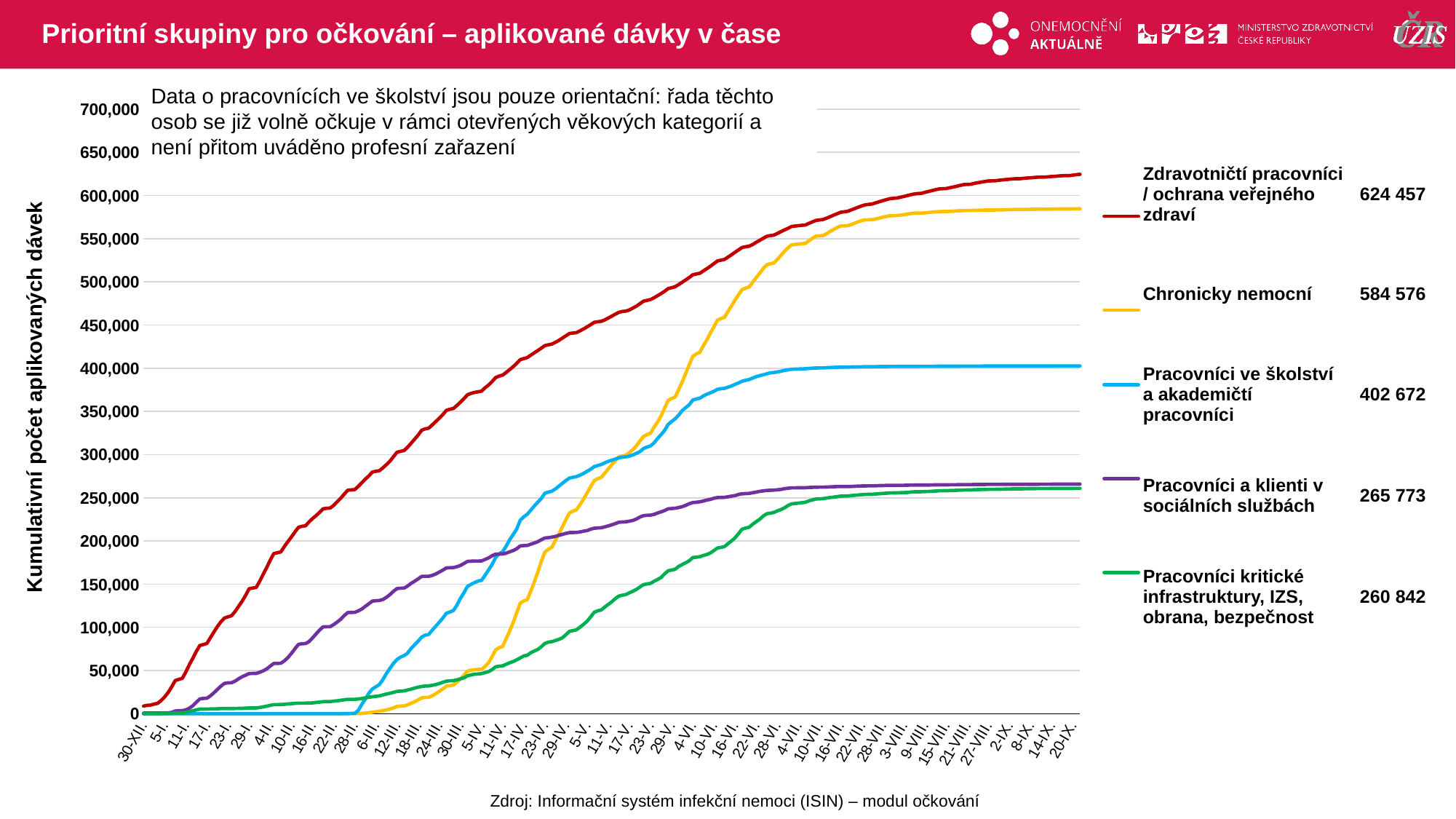

# Prioritní skupiny pro očkování – aplikované dávky v čase
Data o pracovnících ve školství jsou pouze orientační: řada těchto osob se již volně očkuje v rámci otevřených věkových kategorií a není přitom uváděno profesní zařazení

### Chart

| Category | Zdravotničtí pracovníci / ochrana veřejného zdraví | Chronicky nemocní | Pracovníci ve školství a akademičtí pracovníci | Pracovníci a klienti v sociálních službách | Pracovníci kritické infrastruktury, IZS, AČR, bezpečnost |
|---|---|---|---|---|---|
| 30-XII. | 8768.0 | 0.0 | 1.0 | 685.0 | 128.0 |
| 31-XII. | 9737.0 | 2.0 | 1.0 | 878.0 | 137.0 |
| 1-I. | 9971.0 | 2.0 | 1.0 | 883.0 | 151.0 |
| 2-I. | 11149.0 | 4.0 | 1.0 | 883.0 | 174.0 |
| 3-I. | 12015.0 | 4.0 | 1.0 | 885.0 | 178.0 |
| 4-I. | 15294.0 | 4.0 | 2.0 | 888.0 | 223.0 |
| 5-I. | 19445.0 | 4.0 | 2.0 | 900.0 | 291.0 |
| 6-I. | 24731.0 | 5.0 | 2.0 | 954.0 | 397.0 |
| 7-I. | 31144.0 | 7.0 | 2.0 | 1568.0 | 629.0 |
| 8-I. | 38457.0 | 7.0 | 3.0 | 3160.0 | 873.0 |
| 9-I. | 39772.0 | 7.0 | 3.0 | 3463.0 | 921.0 |
| 10-I. | 40922.0 | 7.0 | 3.0 | 3541.0 | 951.0 |
| 11-I. | 48225.0 | 8.0 | 3.0 | 4455.0 | 1536.0 |
| 12-I. | 56757.0 | 10.0 | 3.0 | 6398.0 | 2510.0 |
| 13-I. | 64199.0 | 14.0 | 5.0 | 9269.0 | 3503.0 |
| 14-I. | 72118.0 | 18.0 | 7.0 | 13290.0 | 4450.0 |
| 15-I. | 79019.0 | 23.0 | 7.0 | 17134.0 | 5385.0 |
| 16-I. | 80122.0 | 23.0 | 7.0 | 17747.0 | 5392.0 |
| 17-I. | 81340.0 | 23.0 | 7.0 | 17989.0 | 5395.0 |
| 18-I. | 88127.0 | 28.0 | 7.0 | 20719.0 | 5544.0 |
| 19-I. | 94631.0 | 32.0 | 8.0 | 24276.0 | 5671.0 |
| 20-I. | 100999.0 | 34.0 | 8.0 | 28214.0 | 5771.0 |
| 21-I. | 106575.0 | 40.0 | 10.0 | 32017.0 | 5939.0 |
| 22-I. | 110815.0 | 42.0 | 10.0 | 35151.0 | 6007.0 |
| 23-I. | 112182.0 | 42.0 | 10.0 | 35765.0 | 6031.0 |
| 24-I. | 113443.0 | 43.0 | 10.0 | 35891.0 | 6039.0 |
| 25-I. | 118348.0 | 43.0 | 10.0 | 37808.0 | 6101.0 |
| 26-I. | 124238.0 | 44.0 | 10.0 | 40459.0 | 6195.0 |
| 27-I. | 130276.0 | 44.0 | 10.0 | 42834.0 | 6293.0 |
| 28-I. | 137094.0 | 45.0 | 10.0 | 44627.0 | 6459.0 |
| 29-I. | 144733.0 | 46.0 | 11.0 | 46478.0 | 6672.0 |
| 30-I. | 145496.0 | 46.0 | 11.0 | 46657.0 | 6678.0 |
| 31-I. | 146248.0 | 46.0 | 11.0 | 46720.0 | 6707.0 |
| 1-II. | 153338.0 | 48.0 | 11.0 | 48013.0 | 7230.0 |
| 2-II. | 161543.0 | 49.0 | 14.0 | 49682.0 | 7970.0 |
| 3-II. | 169363.0 | 50.0 | 16.0 | 51872.0 | 8799.0 |
| 4-II. | 177908.0 | 53.0 | 16.0 | 55232.0 | 9691.0 |
| 5-II. | 185330.0 | 55.0 | 16.0 | 58213.0 | 10574.0 |
| 6-II. | 186351.0 | 55.0 | 16.0 | 58255.0 | 10595.0 |
| 7-II. | 187293.0 | 55.0 | 16.0 | 58433.0 | 10608.0 |
| 8-II. | 193587.0 | 59.0 | 16.0 | 61192.0 | 10939.0 |
| 9-II. | 199167.0 | 62.0 | 18.0 | 65017.0 | 11335.0 |
| 10-II. | 204655.0 | 64.0 | 19.0 | 69829.0 | 11598.0 |
| 11-II. | 210420.0 | 75.0 | 20.0 | 75283.0 | 12033.0 |
| 12-II. | 215829.0 | 81.0 | 22.0 | 80317.0 | 12260.0 |
| 13-II. | 216978.0 | 86.0 | 25.0 | 81027.0 | 12283.0 |
| 14-II. | 217507.0 | 88.0 | 25.0 | 81159.0 | 12288.0 |
| 15-II. | 222052.0 | 91.0 | 25.0 | 83481.0 | 12429.0 |
| 16-II. | 225887.0 | 99.0 | 27.0 | 87754.0 | 12510.0 |
| 17-II. | 229312.0 | 109.0 | 28.0 | 92294.0 | 13064.0 |
| 18-II. | 233096.0 | 121.0 | 32.0 | 96873.0 | 13391.0 |
| 19-II. | 237198.0 | 141.0 | 38.0 | 100541.0 | 14010.0 |
| 20-II. | 237821.0 | 145.0 | 41.0 | 100704.0 | 14024.0 |
| 21-II. | 238115.0 | 145.0 | 41.0 | 100708.0 | 14047.0 |
| 22-II. | 241194.0 | 169.0 | 43.0 | 103170.0 | 14591.0 |
| 23-II. | 245382.0 | 180.0 | 49.0 | 106107.0 | 14959.0 |
| 24-II. | 249383.0 | 197.0 | 58.0 | 109425.0 | 15538.0 |
| 25-II. | 254235.0 | 222.0 | 105.0 | 113650.0 | 16143.0 |
| 26-II. | 258707.0 | 269.0 | 163.0 | 117084.0 | 16640.0 |
| 27-II. | 259159.0 | 276.0 | 203.0 | 117249.0 | 16666.0 |
| 28-II. | 259467.0 | 277.0 | 400.0 | 117354.0 | 16691.0 |
| 1-III. | 263164.0 | 323.0 | 3927.0 | 119063.0 | 17065.0 |
| 2-III. | 267319.0 | 397.0 | 10824.0 | 121188.0 | 17623.0 |
| 3-III. | 271616.0 | 697.0 | 16984.0 | 124330.0 | 18369.0 |
| 4-III. | 275293.0 | 1199.0 | 23817.0 | 127308.0 | 19017.0 |
| 5-III. | 279800.0 | 1749.0 | 28625.0 | 130402.0 | 19699.0 |
| 6-III. | 280658.0 | 2271.0 | 31249.0 | 130822.0 | 20118.0 |
| 7-III. | 281371.0 | 2929.0 | 33845.0 | 131122.0 | 20665.0 |
| 8-III. | 284711.0 | 3515.0 | 39708.0 | 132316.0 | 21763.0 |
| 9-III. | 288385.0 | 4407.0 | 46651.0 | 134837.0 | 22813.0 |
| 10-III. | 292456.0 | 5460.0 | 52623.0 | 137973.0 | 23736.0 |
| 11-III. | 297669.0 | 6862.0 | 58317.0 | 141746.0 | 24732.0 |
| 12-III. | 302705.0 | 8407.0 | 62826.0 | 144905.0 | 25917.0 |
| 13-III. | 303693.0 | 8865.0 | 65581.0 | 145332.0 | 26127.0 |
| 14-III. | 304676.0 | 9033.0 | 67285.0 | 145441.0 | 26460.0 |
| 15-III. | 308442.0 | 10341.0 | 70122.0 | 147798.0 | 27475.0 |
| 16-III. | 313101.0 | 12182.0 | 75533.0 | 150911.0 | 28454.0 |
| 17-III. | 317798.0 | 13957.0 | 79818.0 | 153406.0 | 29695.0 |
| 18-III. | 322541.0 | 16086.0 | 83944.0 | 156088.0 | 30690.0 |
| 19-III. | 328290.0 | 18355.0 | 88702.0 | 159029.0 | 31615.0 |
| 20-III. | 329792.0 | 18929.0 | 91016.0 | 159085.0 | 32031.0 |
| 21-III. | 330610.0 | 19054.0 | 91752.0 | 159101.0 | 32211.0 |
| 22-III. | 334345.0 | 20945.0 | 96695.0 | 160158.0 | 32925.0 |
| 23-III. | 338255.0 | 23103.0 | 101369.0 | 161742.0 | 33725.0 |
| 24-III. | 342090.0 | 25937.0 | 105981.0 | 163998.0 | 34982.0 |
| 25-III. | 346300.0 | 28753.0 | 110692.0 | 166179.0 | 36366.0 |
| 26-III. | 351200.0 | 31833.0 | 116234.0 | 168794.0 | 37700.0 |
| 27-III. | 352493.0 | 32483.0 | 117765.0 | 169011.0 | 38167.0 |
| 28-III. | 353338.0 | 33235.0 | 119410.0 | 169179.0 | 38262.0 |
| 29-III. | 356775.0 | 36383.0 | 125602.0 | 170149.0 | 39167.0 |
| 30-III. | 360624.0 | 40145.0 | 133467.0 | 171617.0 | 40432.0 |
| 31-III. | 364707.0 | 44513.0 | 140035.0 | 173858.0 | 41500.0 |
| 1-IV. | 369255.0 | 49333.0 | 147259.0 | 176336.0 | 43860.0 |
| 2-IV. | 370806.0 | 50455.0 | 149742.0 | 176611.0 | 44934.0 |
| 3-IV. | 371984.0 | 50999.0 | 151750.0 | 176759.0 | 45747.0 |
| 4-IV. | 372737.0 | 51238.0 | 153552.0 | 176805.0 | 46009.0 |
| 5-IV. | 373404.0 | 51503.0 | 154472.0 | 176837.0 | 46489.0 |
| 6-IV. | 377369.0 | 54602.0 | 160231.0 | 178588.0 | 47609.0 |
| 7-IV. | 380531.0 | 59170.0 | 166484.0 | 180340.0 | 48749.0 |
| 8-IV. | 384606.0 | 66177.0 | 172814.0 | 182935.0 | 51092.0 |
| 9-IV. | 389164.0 | 73873.0 | 180873.0 | 184702.0 | 54267.0 |
| 10-IV. | 390944.0 | 76568.0 | 185109.0 | 184825.0 | 55025.0 |
| 11-IV. | 392043.0 | 77828.0 | 187566.0 | 184936.0 | 55411.0 |
| 12-IV. | 395179.0 | 86991.0 | 194066.0 | 185835.0 | 57269.0 |
| 13-IV. | 398418.0 | 95740.0 | 201300.0 | 187511.0 | 58991.0 |
| 14-IV. | 401799.0 | 105492.0 | 207531.0 | 188907.0 | 60399.0 |
| 15-IV. | 405596.0 | 117076.0 | 213817.0 | 191017.0 | 62441.0 |
| 16-IV. | 409955.0 | 128075.0 | 223901.0 | 194265.0 | 64566.0 |
| 17-IV. | 411141.0 | 130585.0 | 227970.0 | 194629.0 | 66856.0 |
| 18-IV. | 412257.0 | 132099.0 | 230917.0 | 194862.0 | 67711.0 |
| 19-IV. | 415143.0 | 142021.0 | 235642.0 | 196228.0 | 70660.0 |
| 20-IV. | 417861.0 | 152567.0 | 240552.0 | 197607.0 | 72653.0 |
| 21-IV. | 420481.0 | 164164.0 | 244897.0 | 199258.0 | 74382.0 |
| 22-IV. | 423345.0 | 176744.0 | 249254.0 | 201479.0 | 77671.0 |
| 23-IV. | 426147.0 | 187178.0 | 255302.0 | 203441.0 | 81397.0 |
| 24-IV. | 427098.0 | 190328.0 | 256492.0 | 203829.0 | 82892.0 |
| 25-IV. | 427955.0 | 192747.0 | 257670.0 | 204482.0 | 83438.0 |
| 26-IV. | 430065.0 | 200920.0 | 260229.0 | 205348.0 | 84780.0 |
| 27-IV. | 432245.0 | 208316.0 | 263520.0 | 206535.0 | 86173.0 |
| 28-IV. | 434959.0 | 216700.0 | 266853.0 | 207650.0 | 87962.0 |
| 29-IV. | 437612.0 | 224902.0 | 269987.0 | 208753.0 | 91587.0 |
| 30-IV. | 440226.0 | 232417.0 | 272854.0 | 209689.0 | 95435.0 |
| 1-V. | 440719.0 | 234594.0 | 273750.0 | 209782.0 | 96296.0 |
| 2-V. | 441289.0 | 236162.0 | 274543.0 | 209896.0 | 97231.0 |
| 3-V. | 443336.0 | 242307.0 | 276198.0 | 210443.0 | 100291.0 |
| 4-V. | 445532.0 | 248672.0 | 278249.0 | 211375.0 | 103531.0 |
| 5-V. | 447902.0 | 255686.0 | 280636.0 | 211954.0 | 107132.0 |
| 6-V. | 450378.0 | 262884.0 | 283040.0 | 213658.0 | 112114.0 |
| 7-V. | 453112.0 | 269818.0 | 286038.0 | 214696.0 | 117433.0 |
| 8-V. | 453781.0 | 272037.0 | 287307.0 | 215052.0 | 119162.0 |
| 9-V. | 454294.0 | 273568.0 | 288474.0 | 215291.0 | 120169.0 |
| 10-V. | 455941.0 | 278395.0 | 290455.0 | 216283.0 | 123433.0 |
| 11-V. | 458109.0 | 283530.0 | 292176.0 | 217466.0 | 126579.0 |
| 12-V. | 460233.0 | 288319.0 | 293507.0 | 218714.0 | 129562.0 |
| 13-V. | 462525.0 | 293029.0 | 294843.0 | 220099.0 | 133227.0 |
| 14-V. | 464628.0 | 297142.0 | 296185.0 | 221641.0 | 136196.0 |
| 15-V. | 465727.0 | 298289.0 | 296970.0 | 221933.0 | 137180.0 |
| 16-V. | 466131.0 | 299130.0 | 297337.0 | 222157.0 | 137978.0 |
| 17-V. | 467474.0 | 302132.0 | 298153.0 | 222922.0 | 140027.0 |
| 18-V. | 469665.0 | 305853.0 | 299634.0 | 223761.0 | 141765.0 |
| 19-V. | 471838.0 | 310122.0 | 301401.0 | 225405.0 | 143988.0 |
| 20-V. | 474668.0 | 315787.0 | 303414.0 | 227714.0 | 146719.0 |
| 21-V. | 477556.0 | 321020.0 | 306978.0 | 229273.0 | 149452.0 |
| 22-V. | 478557.0 | 323272.0 | 308744.0 | 229668.0 | 150153.0 |
| 23-V. | 479449.0 | 324760.0 | 310067.0 | 229874.0 | 150839.0 |
| 24-V. | 481541.0 | 331774.0 | 313522.0 | 230750.0 | 153336.0 |
| 25-V. | 484016.0 | 337807.0 | 318547.0 | 232358.0 | 155401.0 |
| 26-V. | 486362.0 | 344780.0 | 323186.0 | 233689.0 | 157765.0 |
| 27-V. | 489061.0 | 353853.0 | 328012.0 | 235173.0 | 161873.0 |
| 28-V. | 492150.0 | 362661.0 | 334914.0 | 237194.0 | 165466.0 |
| 29-V. | 493201.0 | 364925.0 | 338333.0 | 237576.0 | 166337.0 |
| 30-V. | 494356.0 | 366586.0 | 341323.0 | 237887.0 | 167175.0 |
| 31-V. | 496893.0 | 375220.0 | 345802.0 | 238705.0 | 170562.0 |
| 1-VI. | 499523.0 | 384044.0 | 350962.0 | 239700.0 | 172732.0 |
| 2-VI. | 502219.0 | 394002.0 | 354411.0 | 241202.0 | 174746.0 |
| 3-VI. | 504980.0 | 404111.0 | 357731.0 | 243125.0 | 177102.0 |
| 4-VI. | 508156.0 | 413624.0 | 363153.0 | 244419.0 | 180748.0 |
| 5-VI. | 509096.0 | 416588.0 | 364366.0 | 244793.0 | 181175.0 |
| 6-VI. | 509923.0 | 418318.0 | 365251.0 | 245298.0 | 181766.0 |
| 7-VI. | 512592.0 | 426037.0 | 367911.0 | 246282.0 | 183158.0 |
| 8-VI. | 515191.0 | 432832.0 | 369860.0 | 247294.0 | 184318.0 |
| 9-VI. | 518041.0 | 440667.0 | 371540.0 | 248156.0 | 186144.0 |
| 10-VI. | 521078.0 | 447848.0 | 373277.0 | 249444.0 | 188874.0 |
| 11-VI. | 524118.0 | 455515.0 | 375618.0 | 250224.0 | 191839.0 |
| 12-VI. | 525070.0 | 457453.0 | 376270.0 | 250331.0 | 192577.0 |
| 13-VI. | 525956.0 | 458798.0 | 376684.0 | 250487.0 | 193483.0 |
| 14-VI. | 528600.0 | 465736.0 | 378072.0 | 251112.0 | 196809.0 |
| 15-VI. | 531342.0 | 472188.0 | 379371.0 | 251907.0 | 200019.0 |
| 16-VI. | 534222.0 | 478941.0 | 381276.0 | 252551.0 | 203560.0 |
| 17-VI. | 536995.0 | 485051.0 | 382983.0 | 253779.0 | 208460.0 |
| 18-VI. | 539717.0 | 490966.0 | 384955.0 | 254560.0 | 213669.0 |
| 19-VI. | 540635.0 | 492724.0 | 385989.0 | 254816.0 | 214912.0 |
| 20-VI. | 541239.0 | 494040.0 | 386861.0 | 255041.0 | 215898.0 |
| 21-VI. | 543101.0 | 499246.0 | 388569.0 | 255820.0 | 219226.0 |
| 22-VI. | 545687.0 | 504744.0 | 390167.0 | 256589.0 | 222282.0 |
| 23-VI. | 547935.0 | 509980.0 | 391316.0 | 257368.0 | 225016.0 |
| 24-VI. | 550402.0 | 515281.0 | 392438.0 | 257958.0 | 228734.0 |
| 25-VI. | 552654.0 | 519683.0 | 393459.0 | 258467.0 | 231419.0 |
| 26-VI. | 553469.0 | 520917.0 | 394624.0 | 258663.0 | 232152.0 |
| 27-VI. | 553999.0 | 521713.0 | 394969.0 | 258843.0 | 232905.0 |
| 28-VI. | 555891.0 | 525857.0 | 395709.0 | 259213.0 | 234763.0 |
| 29-VI. | 557952.0 | 530380.0 | 396469.0 | 259666.0 | 236251.0 |
| 30-VI. | 559972.0 | 535037.0 | 397439.0 | 260423.0 | 238164.0 |
| 1-VII. | 561778.0 | 539065.0 | 398112.0 | 260971.0 | 240845.0 |
| 2-VII. | 563945.0 | 542646.0 | 398744.0 | 261419.0 | 242854.0 |
| 3-VII. | 564516.0 | 543313.0 | 398927.0 | 261502.0 | 243352.0 |
| 4-VII. | 565035.0 | 543707.0 | 399075.0 | 261560.0 | 243833.0 |
| 5-VII. | 565401.0 | 544050.0 | 399265.0 | 261615.0 | 244296.0 |
| 6-VII. | 565806.0 | 544491.0 | 399416.0 | 261666.0 | 244747.0 |
| 7-VII. | 567693.0 | 547581.0 | 399789.0 | 261887.0 | 246398.0 |
| 8-VII. | 569373.0 | 550414.0 | 400045.0 | 262046.0 | 247492.0 |
| 9-VII. | 571089.0 | 552958.0 | 400264.0 | 262254.0 | 248565.0 |
| 10-VII. | 571648.0 | 553224.0 | 400338.0 | 262270.0 | 248767.0 |
| 11-VII. | 572112.0 | 553505.0 | 400409.0 | 262302.0 | 248949.0 |
| 12-VII. | 573627.0 | 555667.0 | 400600.0 | 262408.0 | 249635.0 |
| 13-VII. | 575346.0 | 558240.0 | 400800.0 | 262565.0 | 250236.0 |
| 14-VII. | 577158.0 | 560584.0 | 401006.0 | 262809.0 | 250746.0 |
| 15-VII. | 578785.0 | 562767.0 | 401140.0 | 262936.0 | 251287.0 |
| 16-VII. | 580499.0 | 564622.0 | 401273.0 | 263036.0 | 251887.0 |
| 17-VII. | 581109.0 | 564803.0 | 401316.0 | 263048.0 | 251972.0 |
| 18-VII. | 581648.0 | 564916.0 | 401345.0 | 263055.0 | 252041.0 |
| 19-VII. | 583219.0 | 566295.0 | 401438.0 | 263109.0 | 252500.0 |
| 20-VII. | 584746.0 | 567898.0 | 401520.0 | 263282.0 | 252862.0 |
| 21-VII. | 586400.0 | 569521.0 | 401596.0 | 263486.0 | 253223.0 |
| 22-VII. | 587880.0 | 570815.0 | 401656.0 | 263649.0 | 253591.0 |
| 23-VII. | 589090.0 | 571819.0 | 401710.0 | 263756.0 | 253890.0 |
| 24-VII. | 589687.0 | 571885.0 | 401734.0 | 263770.0 | 253974.0 |
| 25-VII. | 590149.0 | 571934.0 | 401748.0 | 263774.0 | 254038.0 |
| 26-VII. | 591470.0 | 572796.0 | 401814.0 | 263870.0 | 254399.0 |
| 27-VII. | 592787.0 | 573735.0 | 401877.0 | 264098.0 | 254658.0 |
| 28-VII. | 593994.0 | 574802.0 | 401935.0 | 264149.0 | 255031.0 |
| 29-VII. | 595116.0 | 575730.0 | 401974.0 | 264306.0 | 255294.0 |
| 30-VII. | 596263.0 | 576602.0 | 402032.0 | 264342.0 | 255558.0 |
| 31-VII. | 596677.0 | 576670.0 | 402050.0 | 264348.0 | 255601.0 |
| 1-VIII. | 597006.0 | 576700.0 | 402055.0 | 264350.0 | 255632.0 |
| 2-VIII. | 597925.0 | 577195.0 | 402092.0 | 264395.0 | 255860.0 |
| 3-VIII. | 598892.0 | 577815.0 | 402114.0 | 264416.0 | 256026.0 |
| 4-VIII. | 599889.0 | 578463.0 | 402138.0 | 264580.0 | 256169.0 |
| 5-VIII. | 600874.0 | 579035.0 | 402172.0 | 264641.0 | 256640.0 |
| 6-VIII. | 601807.0 | 579523.0 | 402193.0 | 264697.0 | 256905.0 |
| 7-VIII. | 602190.0 | 579551.0 | 402203.0 | 264699.0 | 256943.0 |
| 8-VIII. | 602471.0 | 579573.0 | 402208.0 | 264701.0 | 256992.0 |
| 9-VIII. | 603614.0 | 579915.0 | 402226.0 | 264723.0 | 257166.0 |
| 10-VIII. | 604618.0 | 580280.0 | 402243.0 | 264775.0 | 257333.0 |
| 11-VIII. | 605665.0 | 580671.0 | 402272.0 | 264817.0 | 257515.0 |
| 12-VIII. | 606689.0 | 581045.0 | 402292.0 | 264953.0 | 257766.0 |
| 13-VIII. | 607543.0 | 581353.0 | 402323.0 | 264994.0 | 258102.0 |
| 14-VIII. | 607799.0 | 581370.0 | 402327.0 | 264998.0 | 258137.0 |
| 15-VIII. | 607983.0 | 581382.0 | 402331.0 | 264998.0 | 258156.0 |
| 16-VIII. | 608921.0 | 581562.0 | 402352.0 | 265014.0 | 258339.0 |
| 17-VIII. | 609718.0 | 581791.0 | 402371.0 | 265041.0 | 258465.0 |
| 18-VIII. | 610657.0 | 582112.0 | 402385.0 | 265065.0 | 258649.0 |
| 19-VIII. | 611625.0 | 582292.0 | 402407.0 | 265220.0 | 258829.0 |
| 20-VIII. | 612565.0 | 582551.0 | 402426.0 | 265276.0 | 258974.0 |
| 21-VIII. | 612795.0 | 582560.0 | 402433.0 | 265276.0 | 259010.0 |
| 22-VIII. | 612969.0 | 582563.0 | 402435.0 | 265279.0 | 259032.0 |
| 23-VIII. | 613957.0 | 582676.0 | 402460.0 | 265306.0 | 259307.0 |
| 24-VIII. | 614780.0 | 582784.0 | 402476.0 | 265316.0 | 259431.0 |
| 25-VIII. | 615483.0 | 582941.0 | 402487.0 | 265345.0 | 259550.0 |
| 26-VIII. | 616147.0 | 583034.0 | 402514.0 | 265407.0 | 259675.0 |
| 27-VIII. | 616752.0 | 583157.0 | 402534.0 | 265450.0 | 259771.0 |
| 28-VIII. | 616895.0 | 583159.0 | 402536.0 | 265450.0 | 259789.0 |
| 29-VIII. | 617011.0 | 583167.0 | 402538.0 | 265453.0 | 259800.0 |
| 30-VIII. | 617573.0 | 583279.0 | 402552.0 | 265488.0 | 259895.0 |
| 31-VIII. | 618032.0 | 583371.0 | 402565.0 | 265502.0 | 259982.0 |
| 1-IX. | 618395.0 | 583482.0 | 402574.0 | 265514.0 | 260041.0 |
| 2-IX. | 618822.0 | 583618.0 | 402590.0 | 265557.0 | 260214.0 |
| 3-IX. | 619223.0 | 583693.0 | 402602.0 | 265576.0 | 260293.0 |
| 4-IX. | 619338.0 | 583700.0 | 402604.0 | 265576.0 | 260303.0 |
| 5-IX. | 619406.0 | 583703.0 | 402604.0 | 265576.0 | 260312.0 |
| 6-IX. | 619852.0 | 583738.0 | 402607.0 | 265579.0 | 260379.0 |
| 7-IX. | 620160.0 | 583814.0 | 402615.0 | 265591.0 | 260424.0 |
| 8-IX. | 620456.0 | 583908.0 | 402617.0 | 265617.0 | 260476.0 |
| 9-IX. | 620781.0 | 583992.0 | 402622.0 | 265636.0 | 260553.0 |
| 10-IX. | 621145.0 | 584081.0 | 402630.0 | 265647.0 | 260632.0 |
| 11-IX. | 621209.0 | 584092.0 | 402631.0 | 265648.0 | 260637.0 |
| 12-IX. | 621253.0 | 584092.0 | 402631.0 | 265648.0 | 260638.0 |
| 13-IX. | 621593.0 | 584149.0 | 402637.0 | 265687.0 | 260671.0 |
| 14-IX. | 621936.0 | 584205.0 | 402644.0 | 265708.0 | 260702.0 |
| 15-IX. | 622204.0 | 584304.0 | 402649.0 | 265721.0 | 260720.0 |
| 16-IX. | 622518.0 | 584363.0 | 402656.0 | 265733.0 | 260755.0 |
| 17-IX. | 622843.0 | 584435.0 | 402662.0 | 265751.0 | 260779.0 |
| 18-IX. | 622926.0 | 584439.0 | 402665.0 | 265752.0 | 260783.0 |
| 19-IX. | 622955.0 | 584439.0 | 402665.0 | 265752.0 | 260783.0 |
| 20-IX. | 623536.0 | 584465.0 | 402667.0 | 265758.0 | 260815.0 |
| 21-IX. | 624095.0 | 584490.0 | 402668.0 | 265768.0 | 260834.0 |
| 22-IX. | 624457.0 | 584576.0 | 402672.0 | 265773.0 | 260842.0 |
| Zdravotničtí pracovníci / ochrana veřejného zdraví | 624 457 |
| --- | --- |
| Chronicky nemocní | 584 576 |
| Pracovníci ve školství a akademičtí pracovníci | 402 672 |
| Pracovníci a klienti v sociálních službách | 265 773 |
| Pracovníci kritické infrastruktury, IZS, obrana, bezpečnost | 260 842 |
Kumulativní počet aplikovaných dávek
Zdroj: Informační systém infekční nemoci (ISIN) – modul očkování